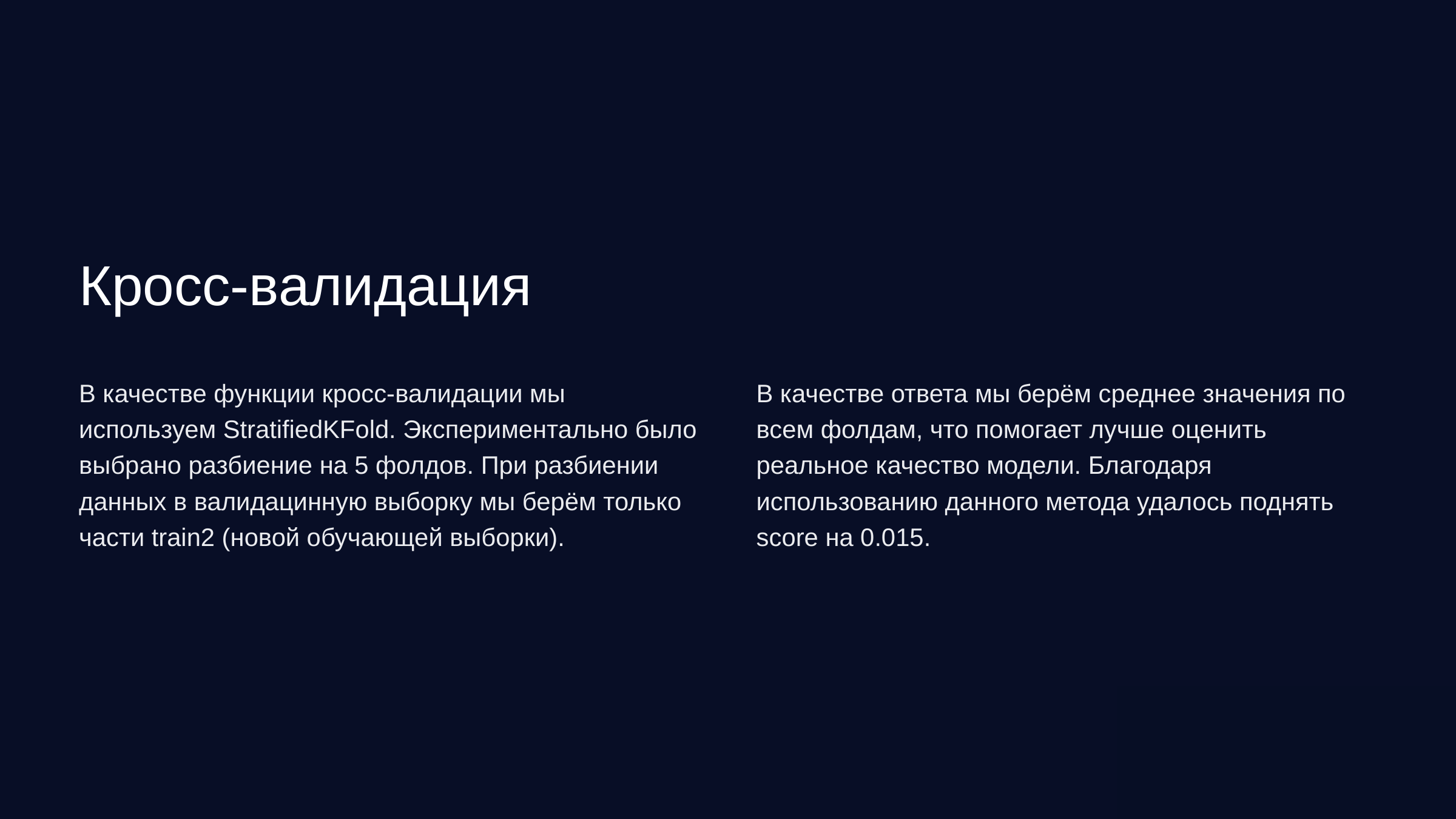

Кросс-валидация
В качестве функции кросс-валидации мы используем StratifiedKFold. Экспериментально было выбрано разбиение на 5 фолдов. При разбиении данных в валидацинную выборку мы берём только части train2 (новой обучающей выборки).
В качестве ответа мы берём среднее значения по всем фолдам, что помогает лучше оценить реальное качество модели. Благодаря использованию данного метода удалось поднять score на 0.015.